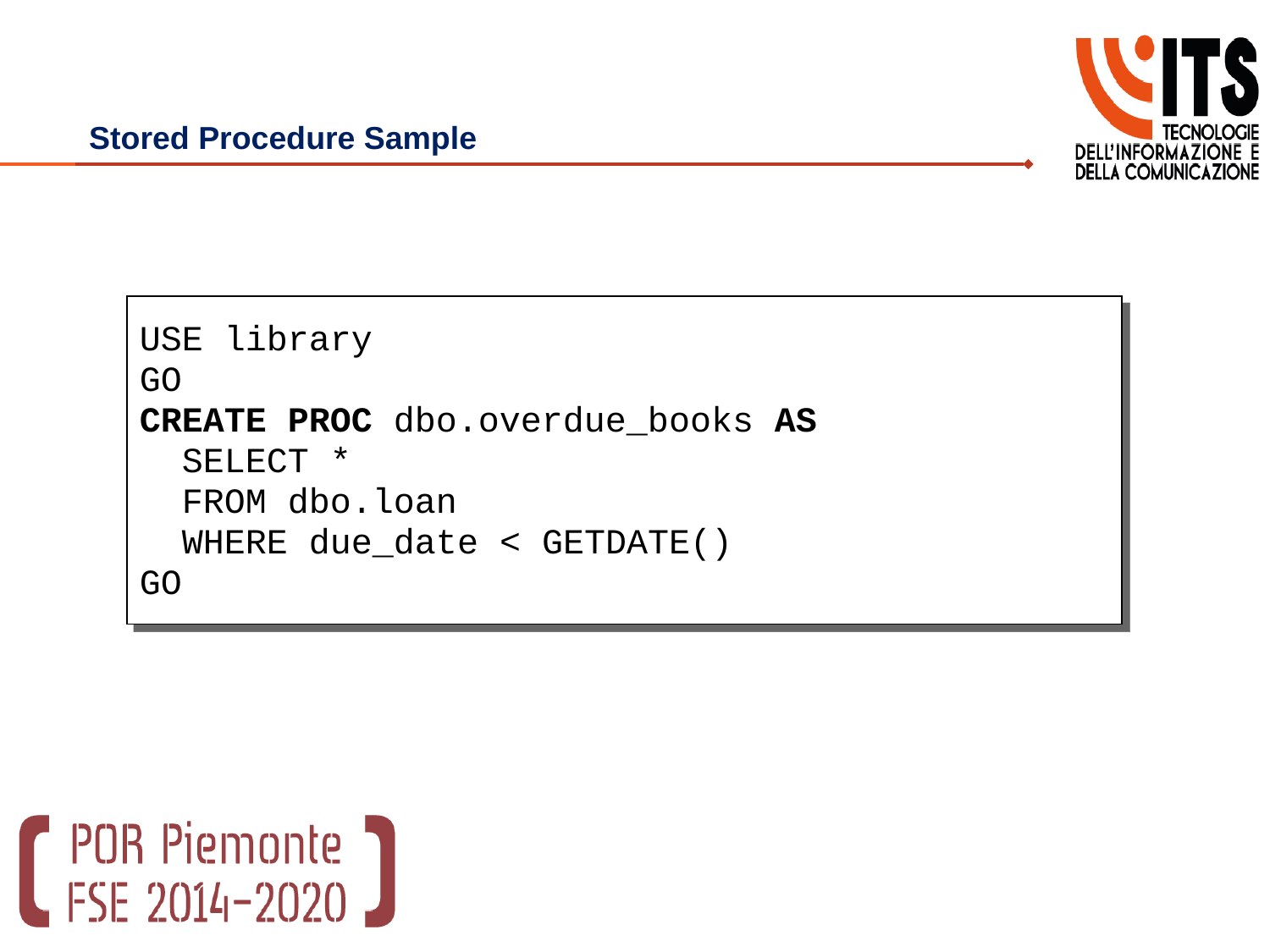

# Stored Procedure Sample
USE library
GO
CREATE PROC dbo.overdue_books AS
  SELECT *
  FROM dbo.loan
  WHERE due_date < GETDATE()
GO